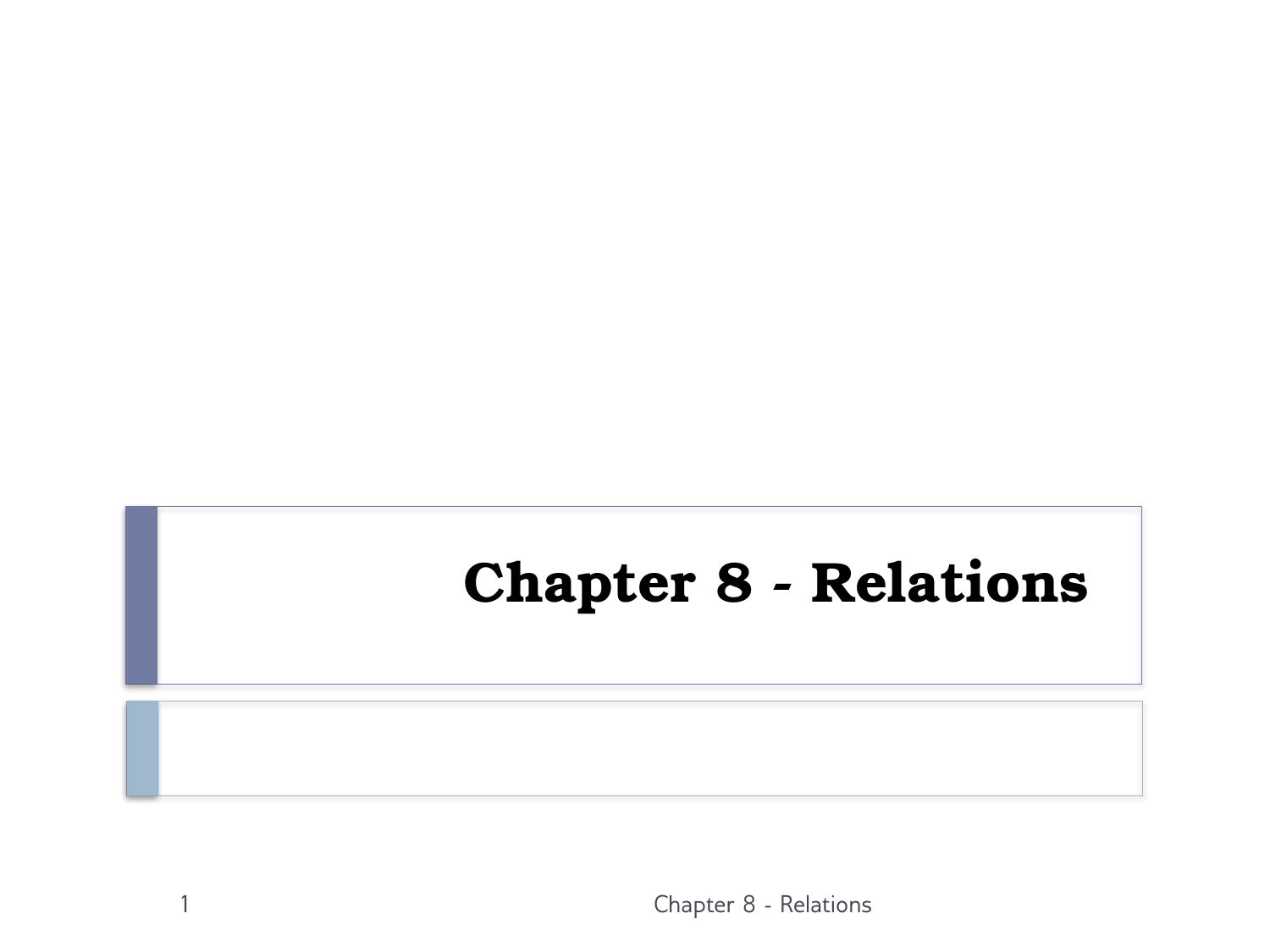

# Chapter 8 - Relations

1
Chapter 8 - Relations